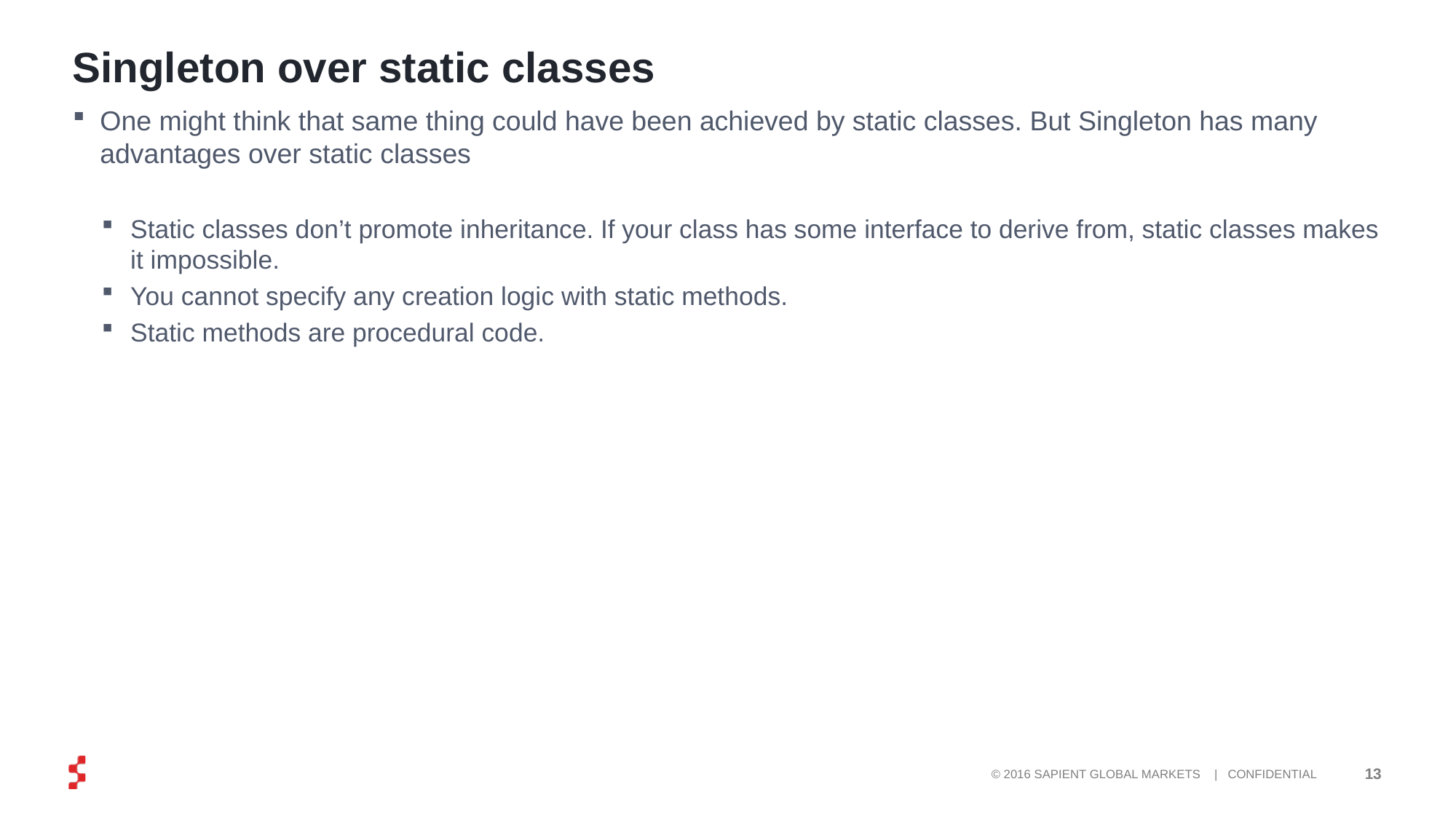

# Singleton over static classes
One might think that same thing could have been achieved by static classes. But Singleton has many advantages over static classes

Static classes don’t promote inheritance. If your class has some interface to derive from, static classes makes it impossible.
You cannot specify any creation logic with static methods.
Static methods are procedural code.